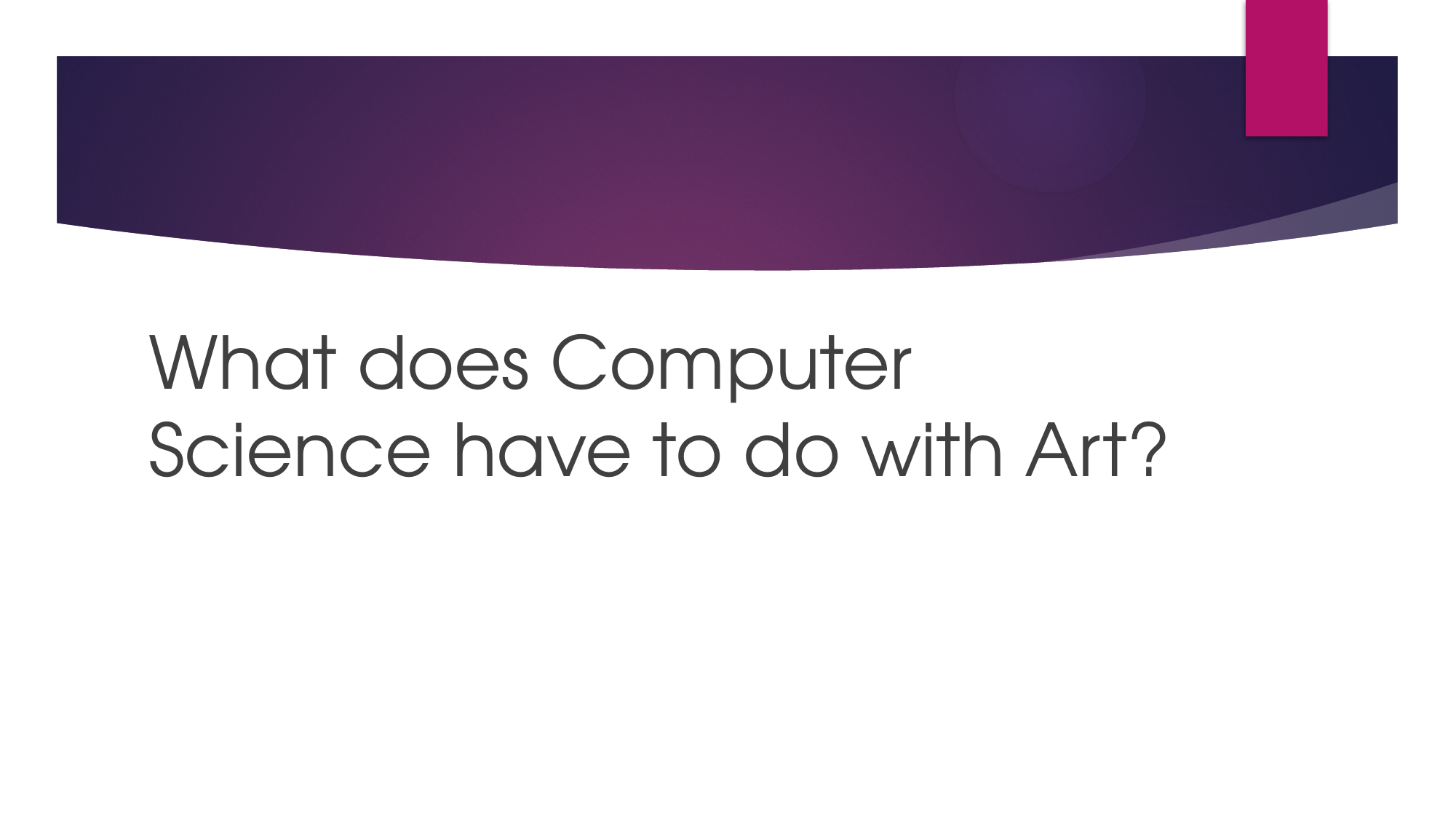

What does Computer Science have to do with Art?